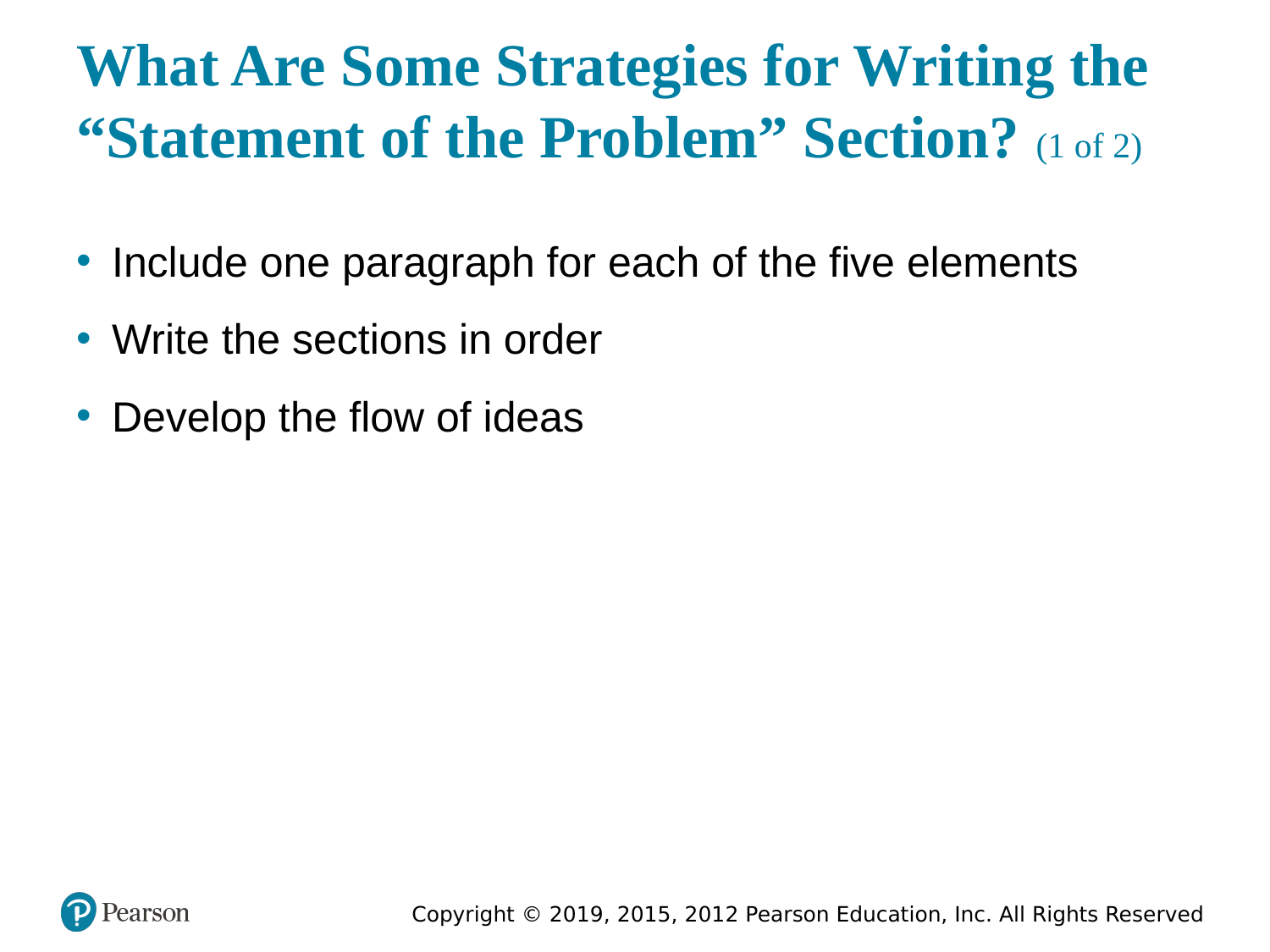

# What Are Some Strategies for Writing the “Statement of the Problem” Section? (1 of 2)
Include one paragraph for each of the five elements
Write the sections in order
Develop the flow of ideas